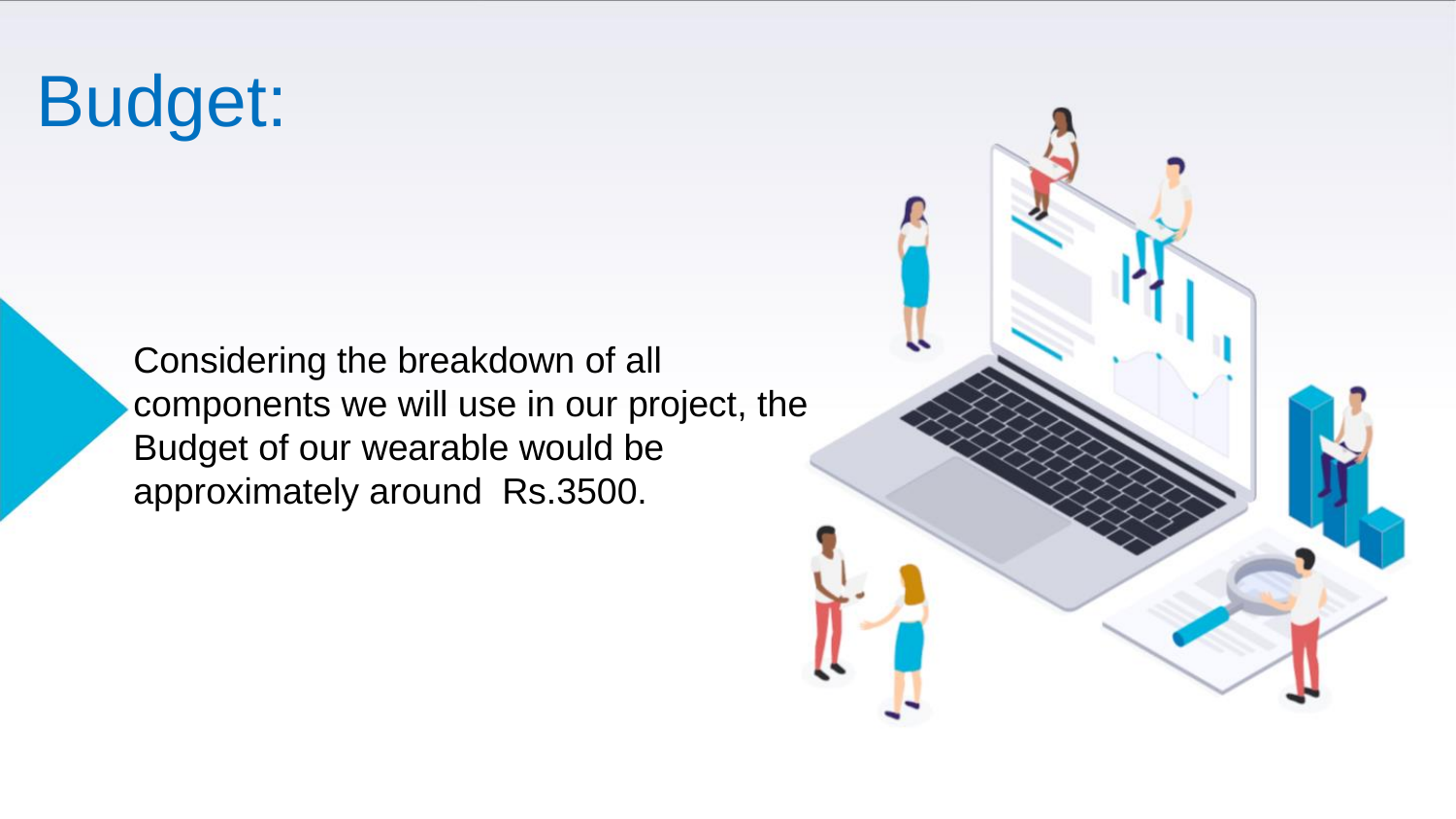

Budget:
Considering the breakdown of all
components we will use in our project, the
Budget of our wearable would be
approximately around Rs.3500.